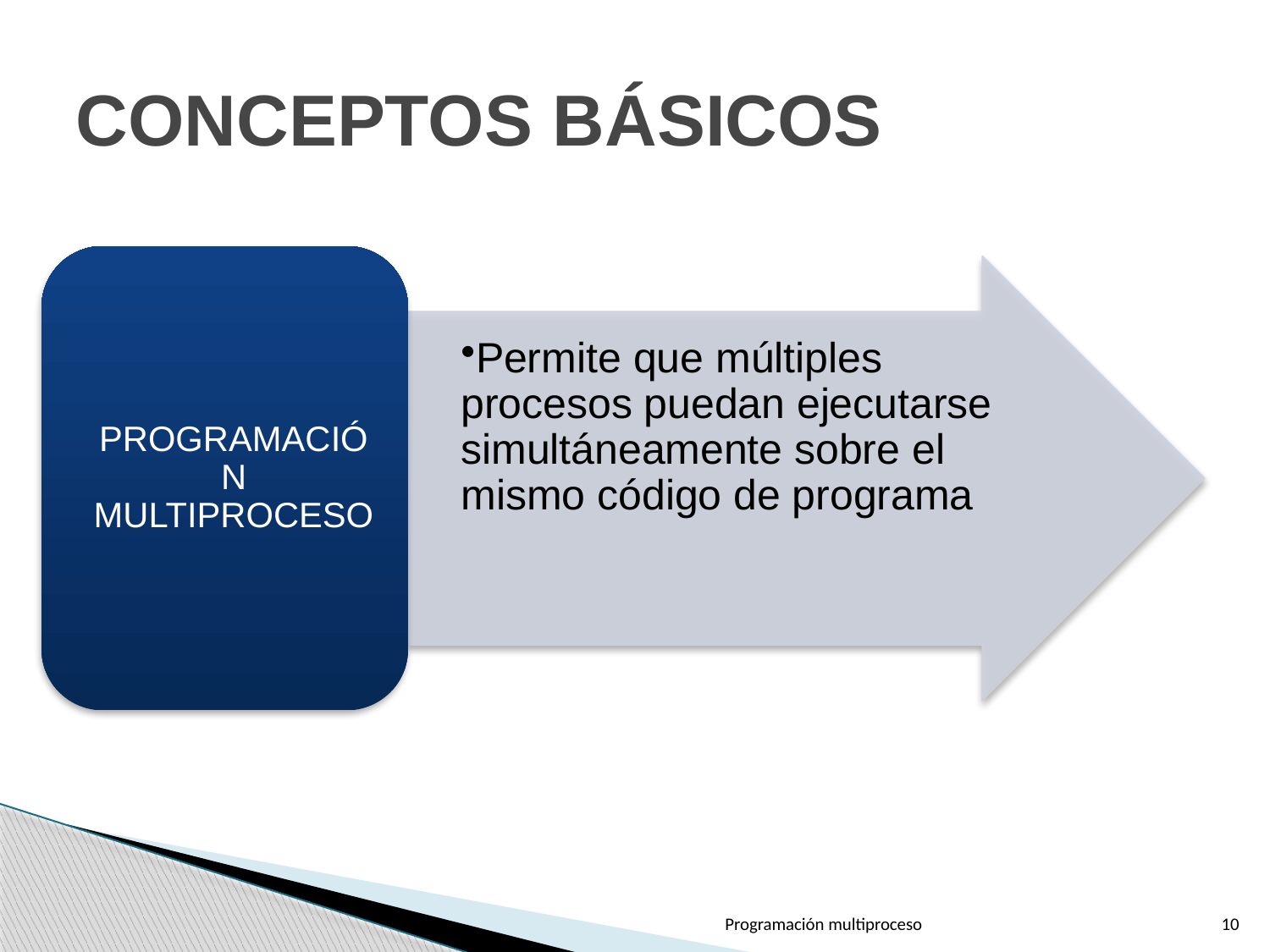

# CONCEPTOS BÁSICOS
Permite que múltiples procesos puedan ejecutarse simultáneamente sobre el mismo código de programa
PROGRAMACIÓN MULTIPROCESO
Programación multiproceso
10